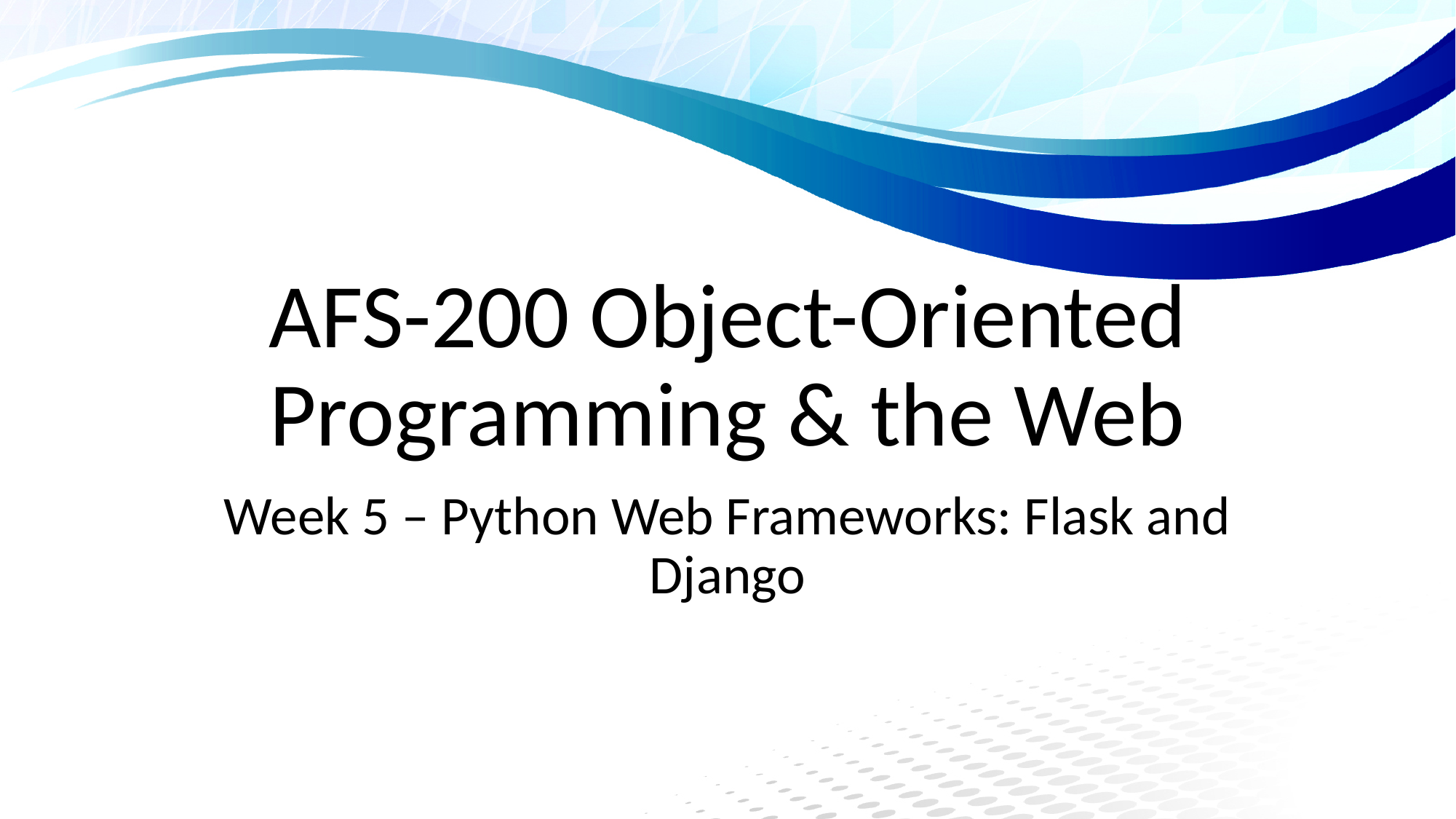

# AFS-200 Object-Oriented Programming & the Web
Week 5 – Python Web Frameworks: Flask and Django